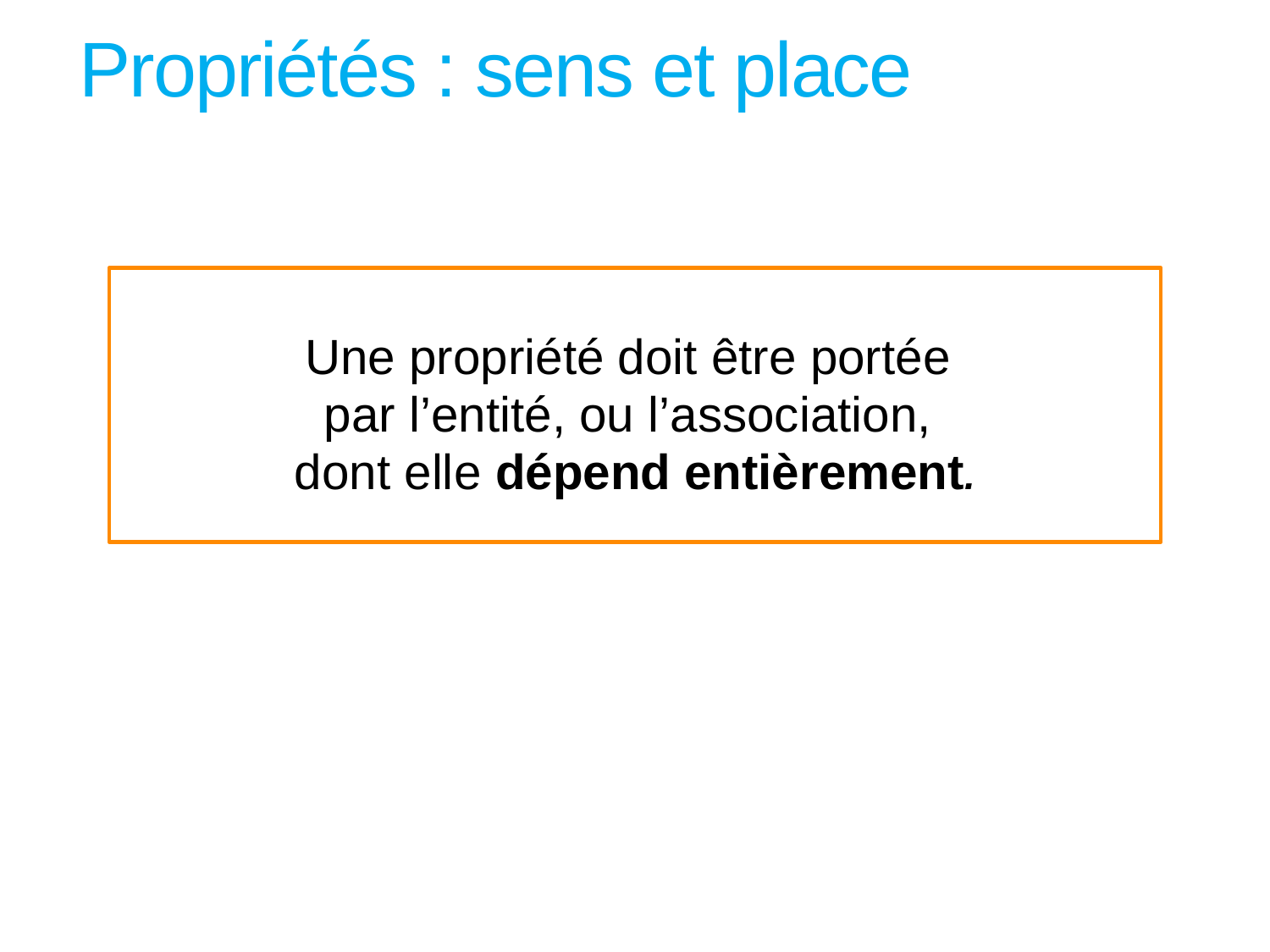

# Propriétés : sens et place

Une propriété doit être portée
par l’entité, ou l’association,
dont elle dépend entièrement.